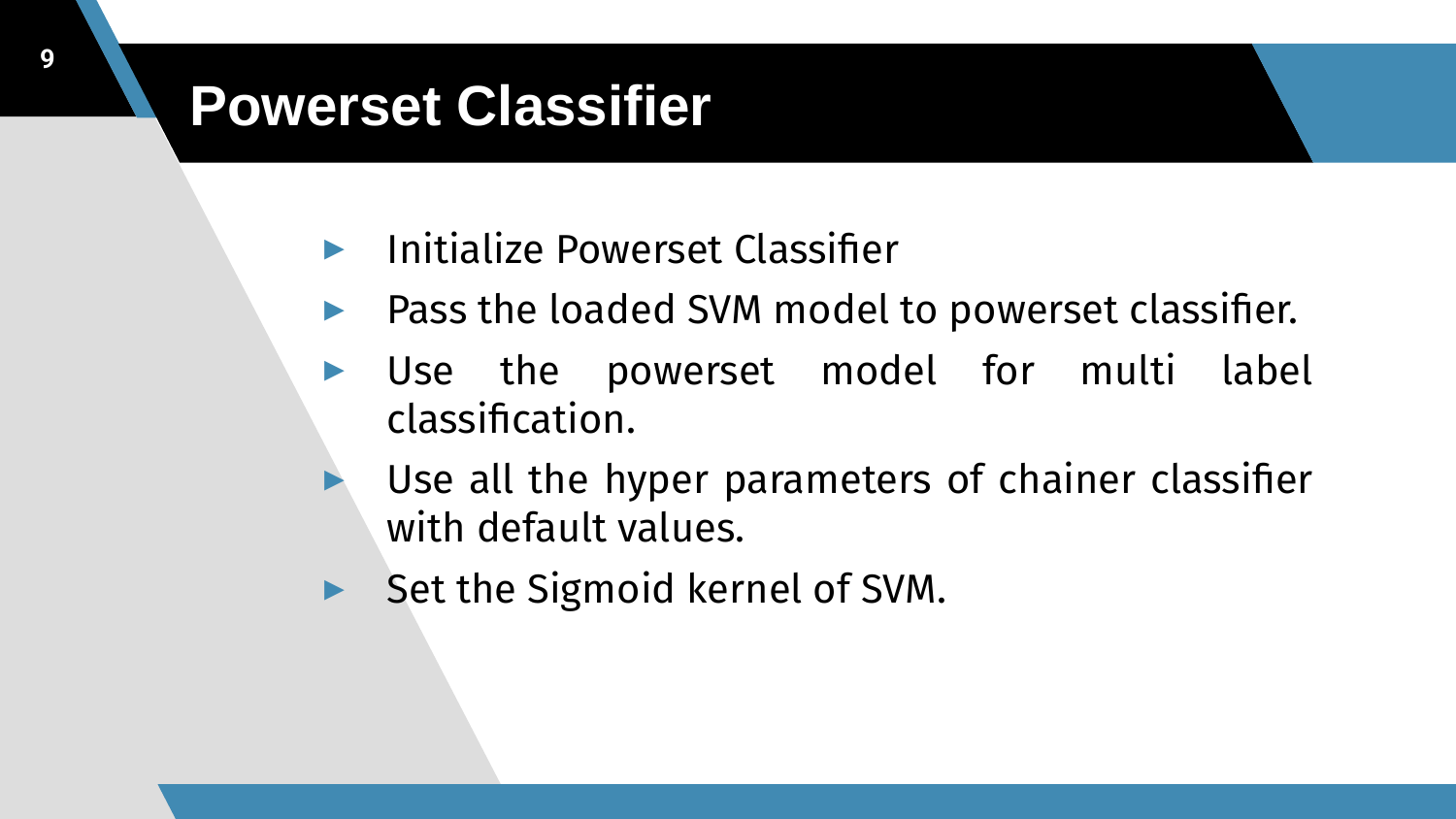

9
# Powerset Classifier
Initialize Powerset Classifier
Pass the loaded SVM model to powerset classifier.
Use the powerset model for multi label classification.
Use all the hyper parameters of chainer classifier with default values.
Set the Sigmoid kernel of SVM.